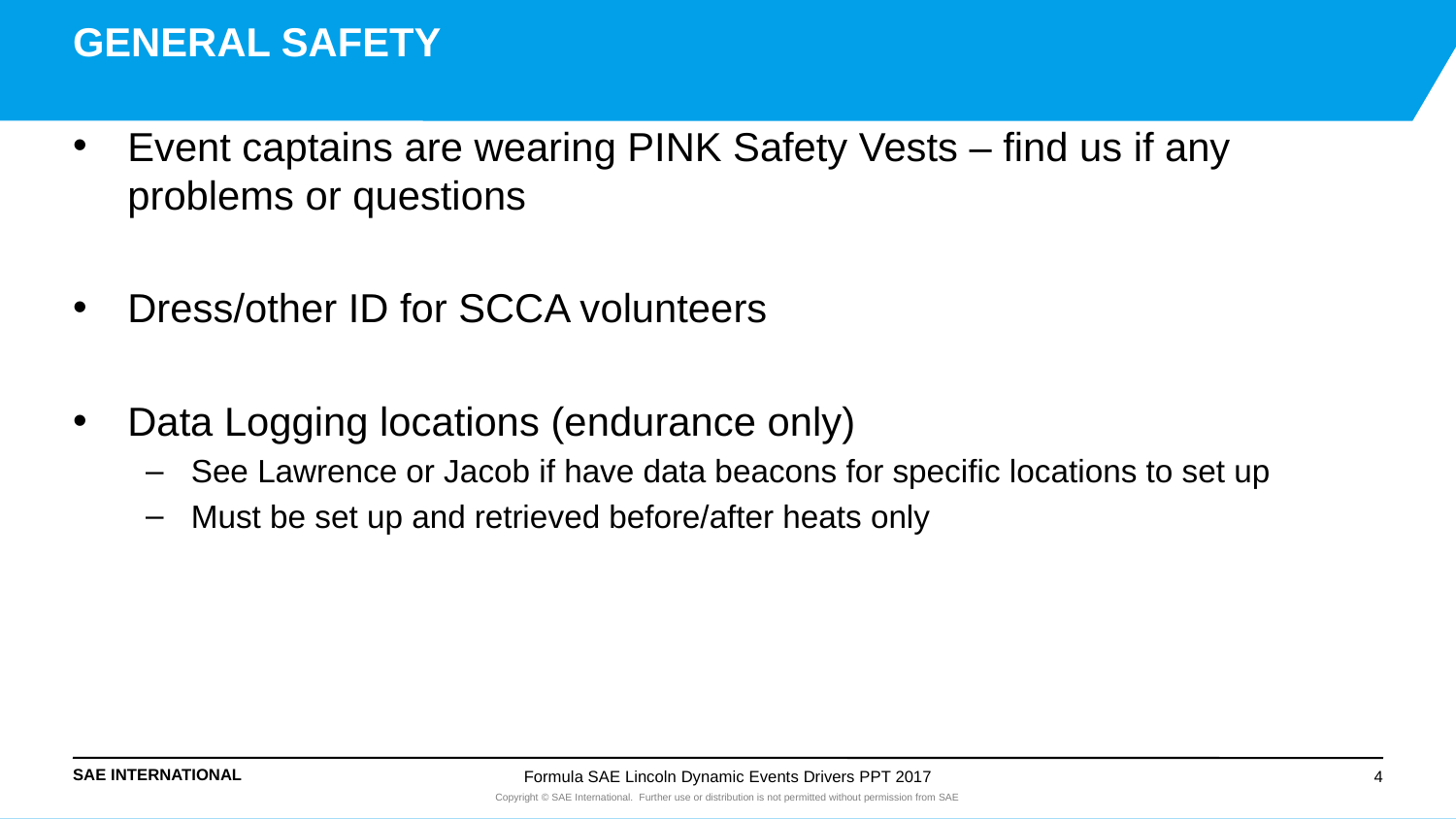

# GENERAL SAFETY
Event captains are wearing PINK Safety Vests – find us if any problems or questions

Dress/other ID for SCCA volunteers

Data Logging locations (endurance only)
See Lawrence or Jacob if have data beacons for specific locations to set up
Must be set up and retrieved before/after heats only
Formula SAE Lincoln Dynamic Events Drivers PPT 2017
4